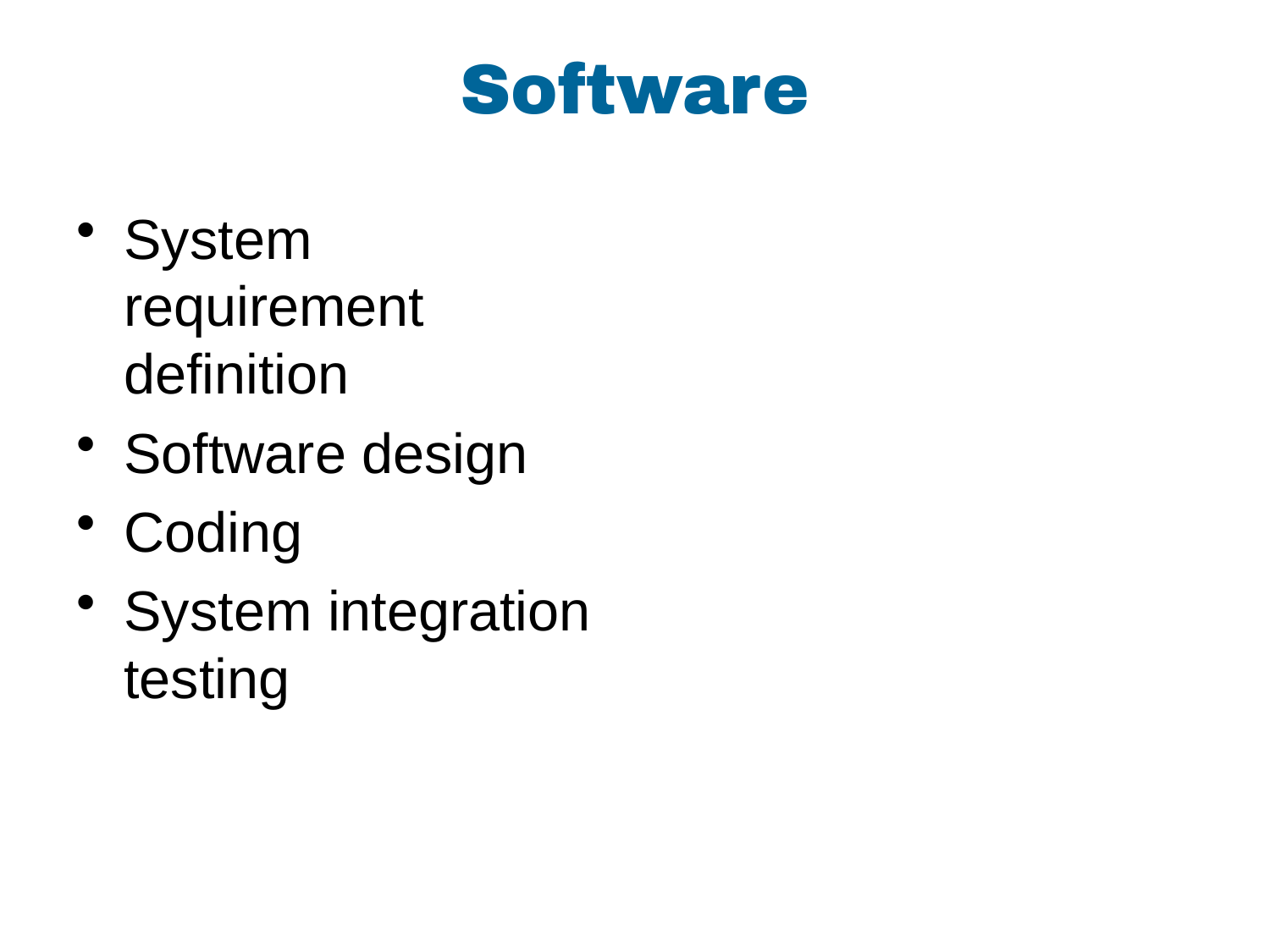

# Software
System requirement definition
Software design
Coding
System integration testing